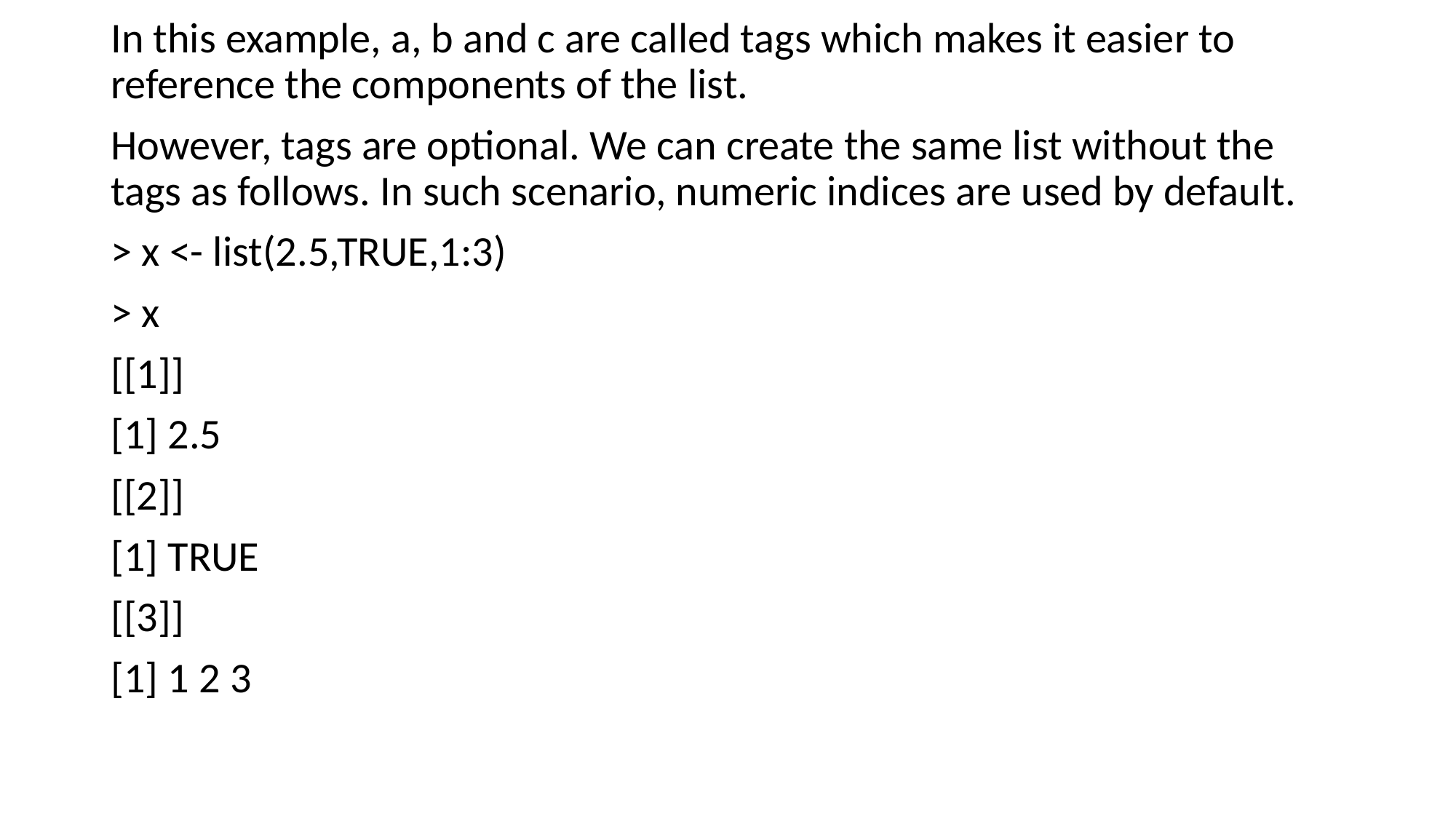

In this example, a, b and c are called tags which makes it easier to reference the components of the list.
However, tags are optional. We can create the same list without the tags as follows. In such scenario, numeric indices are used by default.
> x <- list(2.5,TRUE,1:3)
> x
[[1]]
[1] 2.5
[[2]]
[1] TRUE
[[3]]
[1] 1 2 3